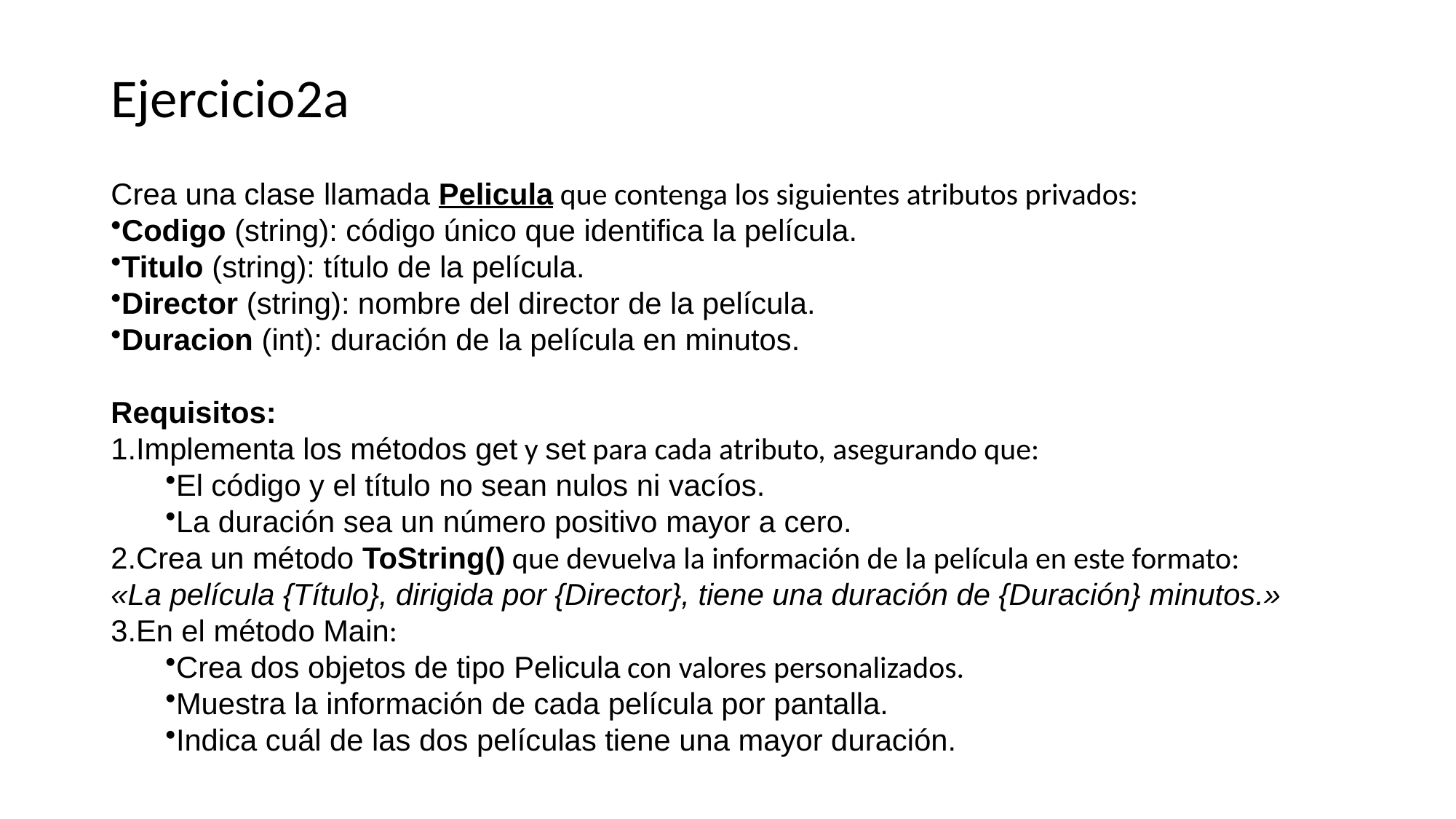

# Ejercicio2a
Crea una clase llamada Pelicula que contenga los siguientes atributos privados:
Codigo (string): código único que identifica la película.
Titulo (string): título de la película.
Director (string): nombre del director de la película.
Duracion (int): duración de la película en minutos.

Requisitos:
Implementa los métodos get y set para cada atributo, asegurando que:
El código y el título no sean nulos ni vacíos.
La duración sea un número positivo mayor a cero.
Crea un método ToString() que devuelva la información de la película en este formato:
«La película {Título}, dirigida por {Director}, tiene una duración de {Duración} minutos.»
En el método Main:
Crea dos objetos de tipo Pelicula con valores personalizados.
Muestra la información de cada película por pantalla.
Indica cuál de las dos películas tiene una mayor duración.